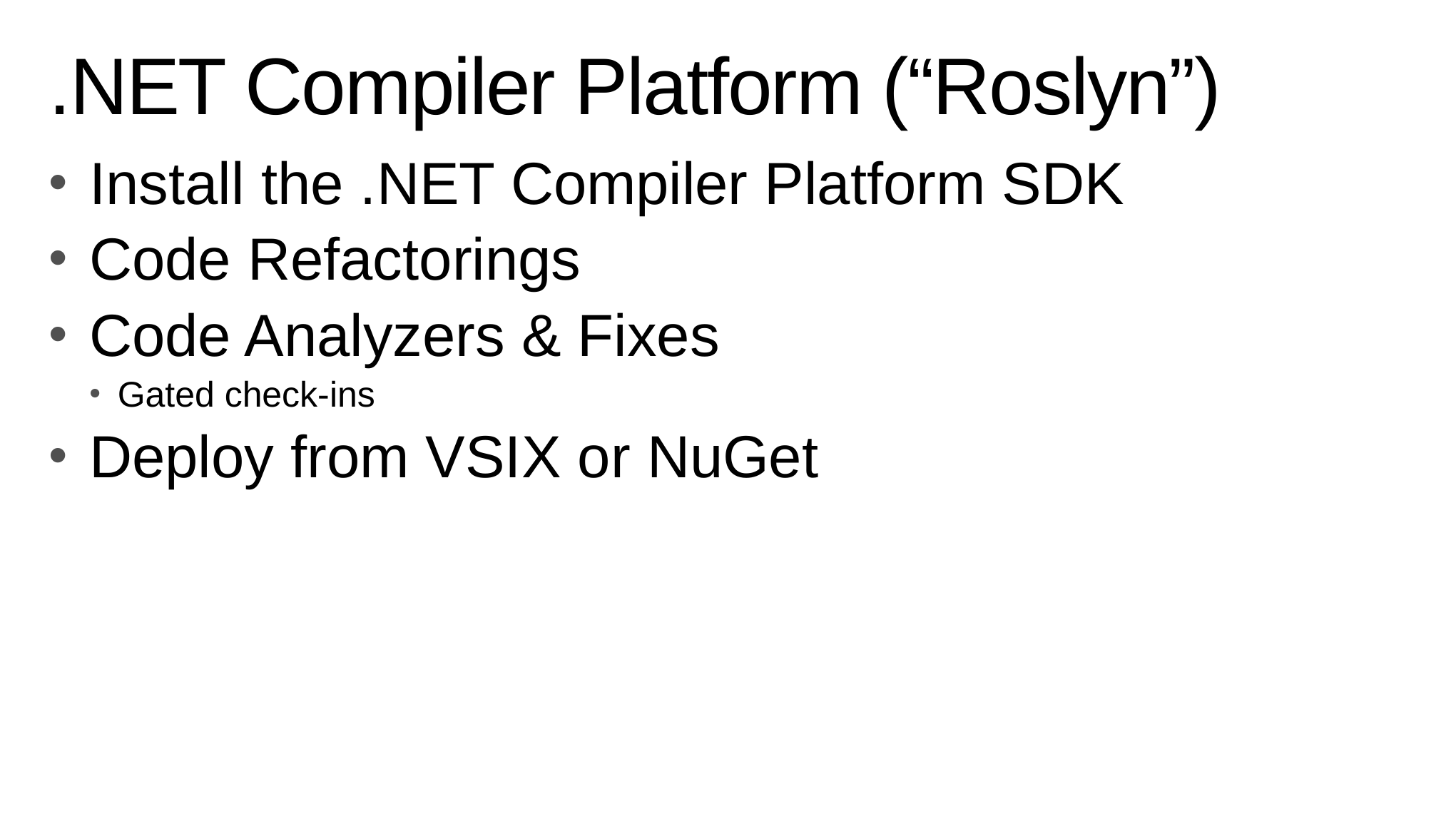

# .NET Compiler Platform (“Roslyn”)
Install the .NET Compiler Platform SDK
Code Refactorings
Code Analyzers & Fixes
Gated check-ins
Deploy from VSIX or NuGet